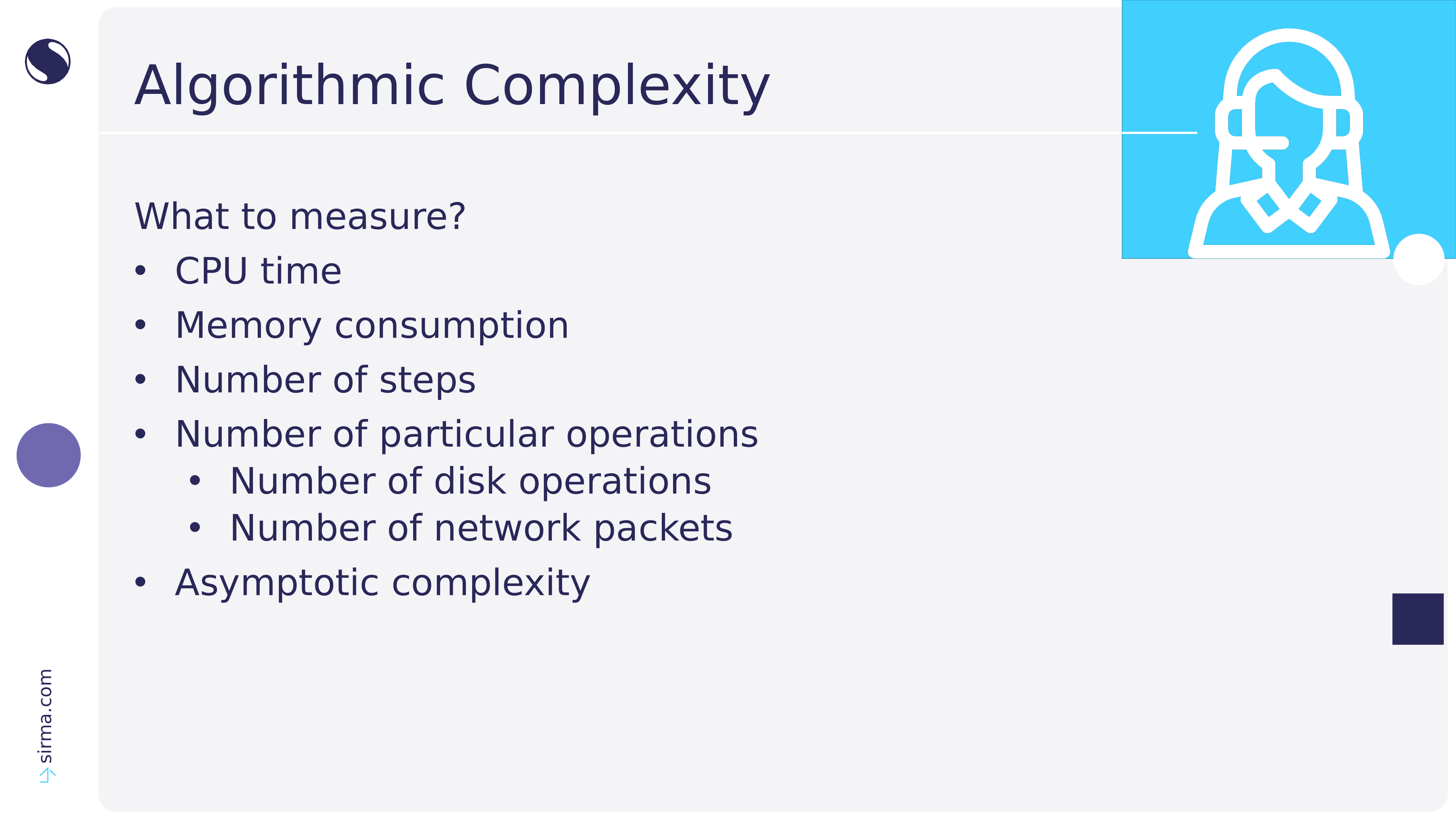

# Algorithmic Complexity
What to measure?
CPU time
Memory consumption
Number of steps
Number of particular operations
Number of disk operations
Number of network packets
Asymptotic complexity